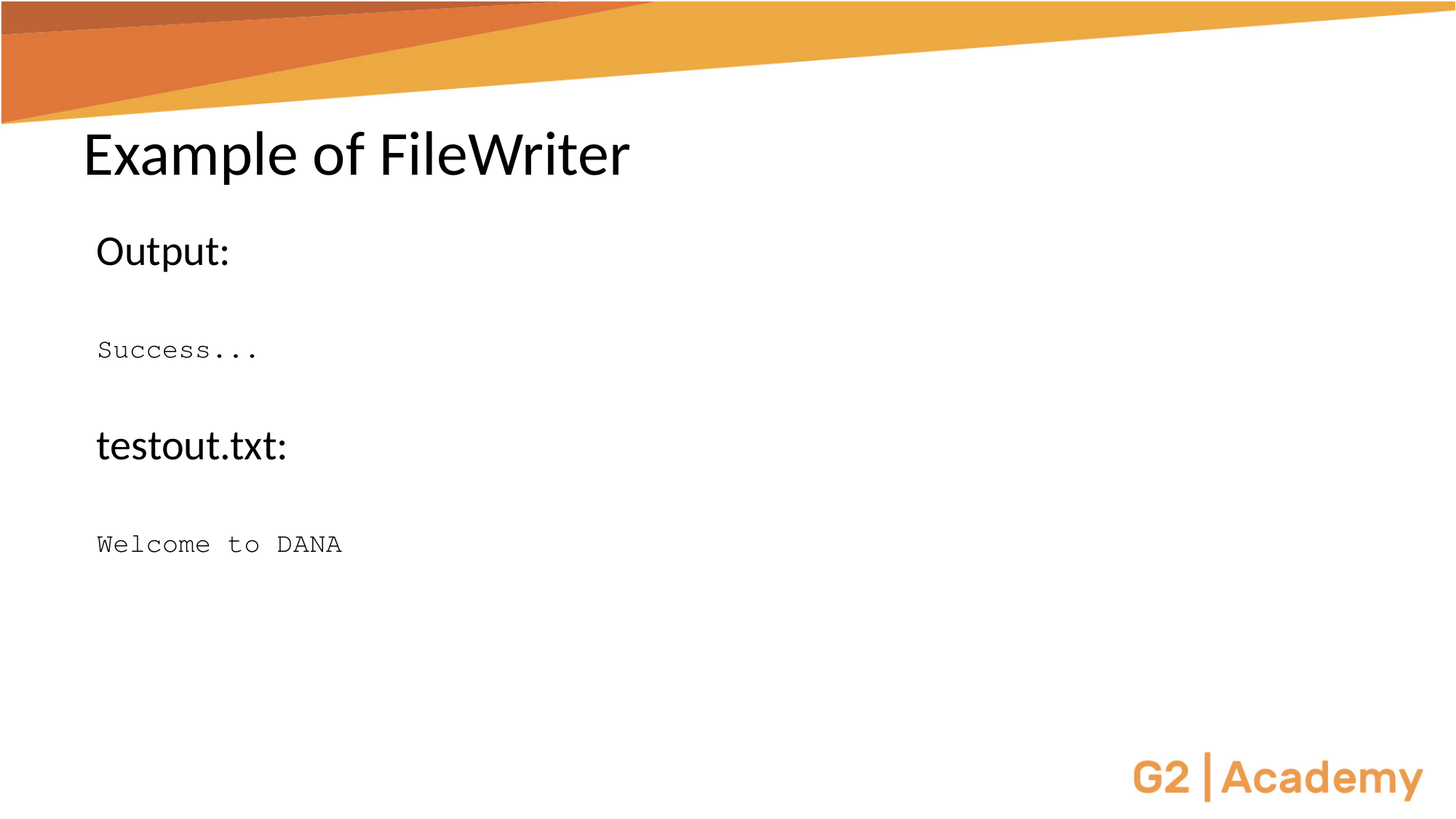

# Example of FileWriter
Output:

Success...

testout.txt:

Welcome to DANA